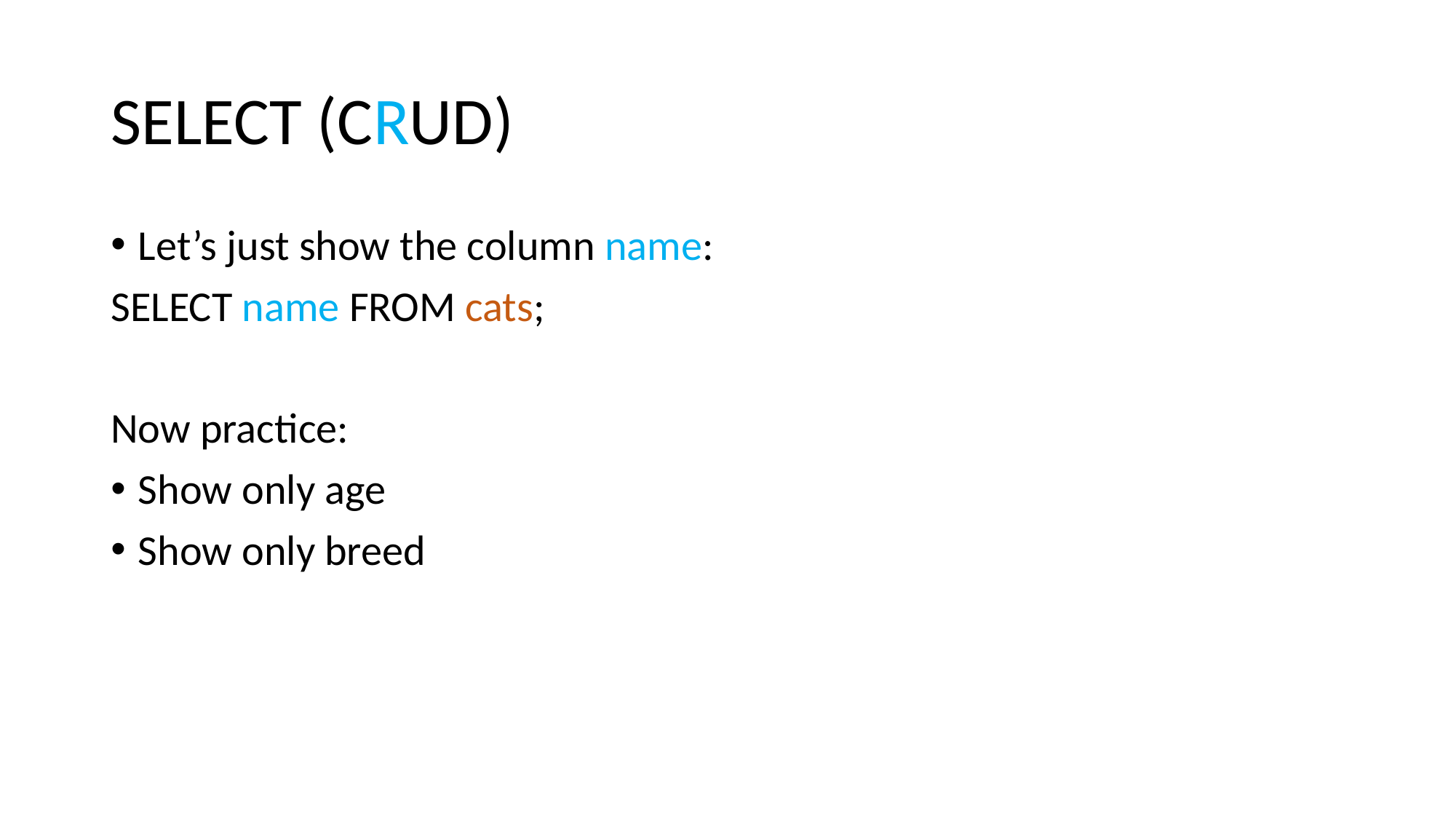

# SELECT (CRUD)
Let’s just show the column name:
SELECT name FROM cats;

Now practice:
Show only age
Show only breed